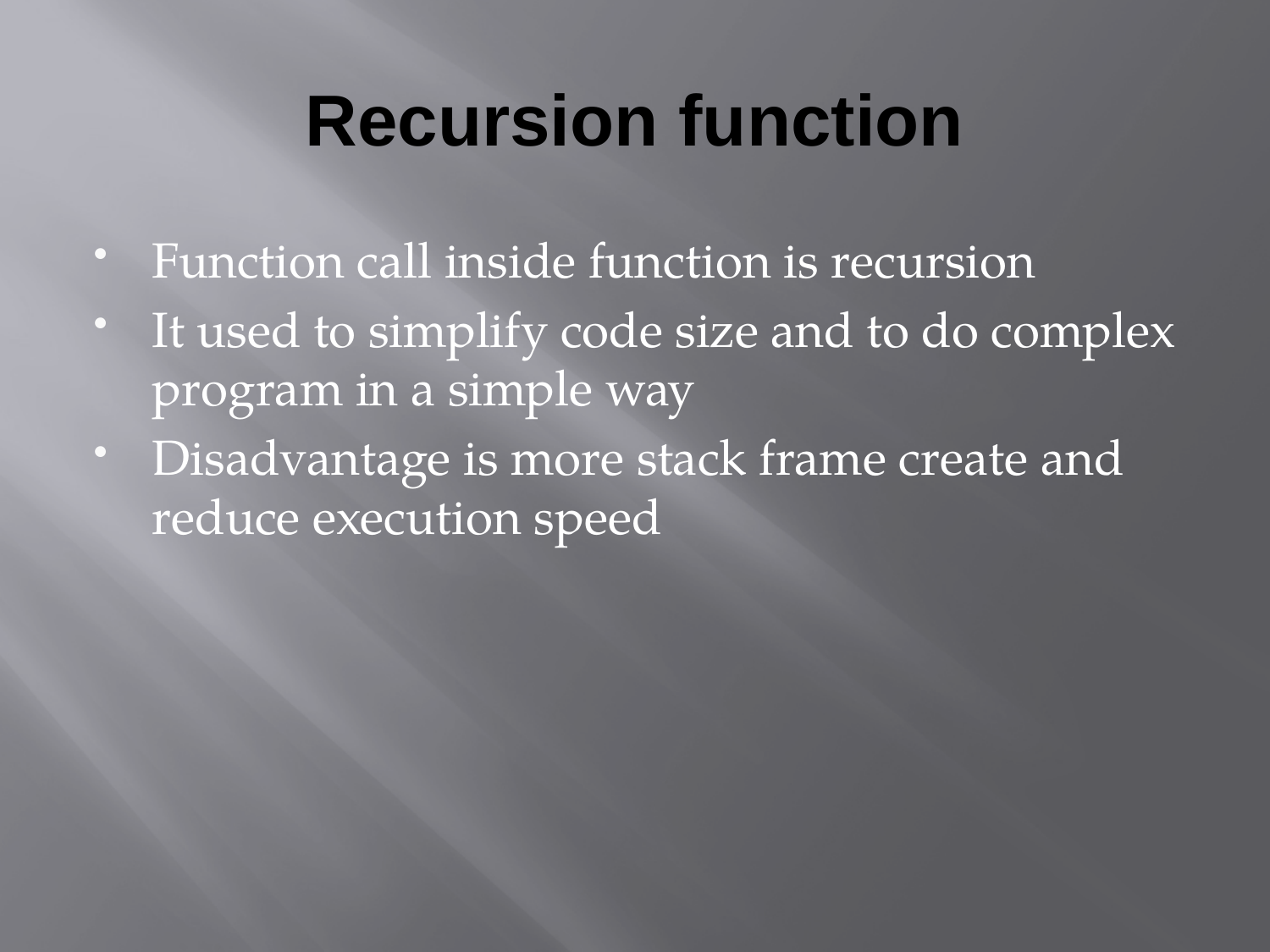

# Recursion function
Function call inside function is recursion
It used to simplify code size and to do complex program in a simple way
Disadvantage is more stack frame create and reduce execution speed